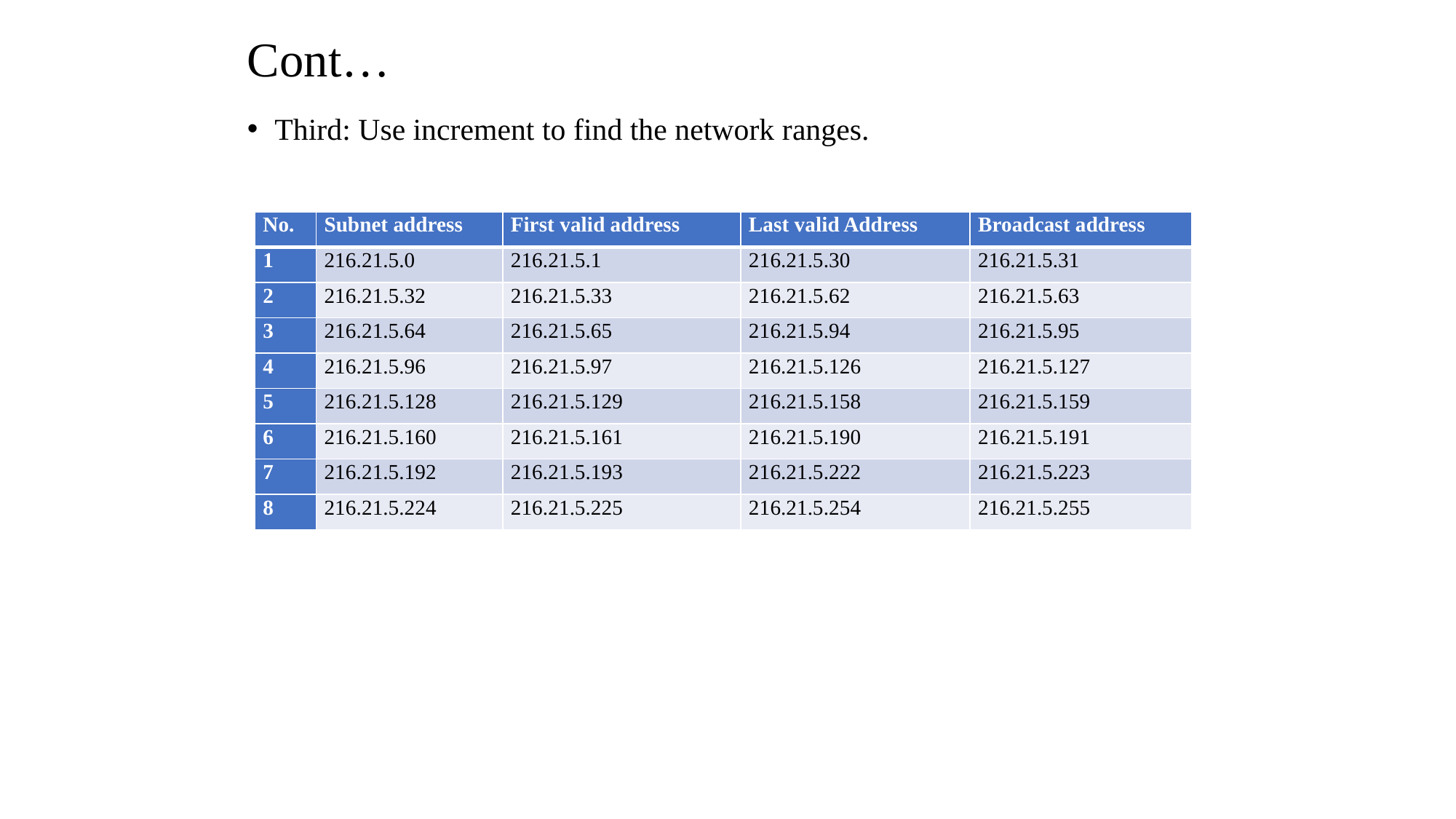

# Cont…
Third: Use increment to find the network ranges.

| No. | Subnet address | First valid address | Last valid Address | Broadcast address |
| --- | --- | --- | --- | --- |
| 1 | 216.21.5.0 | 216.21.5.1 | 216.21.5.30 | 216.21.5.31 |
| 2 | 216.21.5.32 | 216.21.5.33 | 216.21.5.62 | 216.21.5.63 |
| 3 | 216.21.5.64 | 216.21.5.65 | 216.21.5.94 | 216.21.5.95 |
| 4 | 216.21.5.96 | 216.21.5.97 | 216.21.5.126 | 216.21.5.127 |
| 5 | 216.21.5.128 | 216.21.5.129 | 216.21.5.158 | 216.21.5.159 |
| 6 | 216.21.5.160 | 216.21.5.161 | 216.21.5.190 | 216.21.5.191 |
| 7 | 216.21.5.192 | 216.21.5.193 | 216.21.5.222 | 216.21.5.223 |
| 8 | 216.21.5.224 | 216.21.5.225 | 216.21.5.254 | 216.21.5.255 |